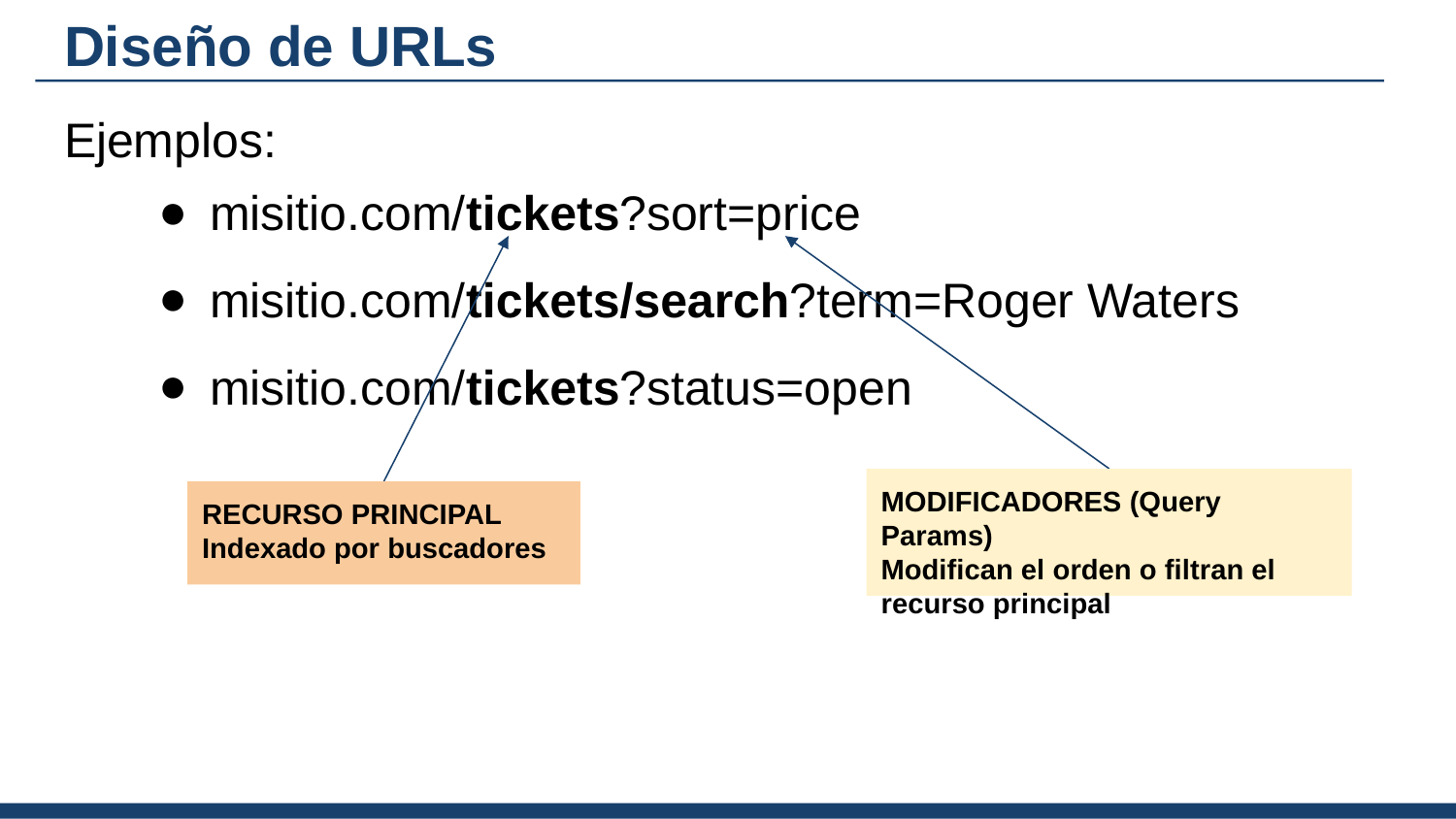

# Diseño de URLs
Ejemplos:
misitio.com/tickets?sort=price
misitio.com/tickets/search?term=Roger Waters
misitio.com/tickets?status=open
MODIFICADORES (Query Params)
Modifican el orden o filtran el recurso principal
RECURSO PRINCIPAL
Indexado por buscadores